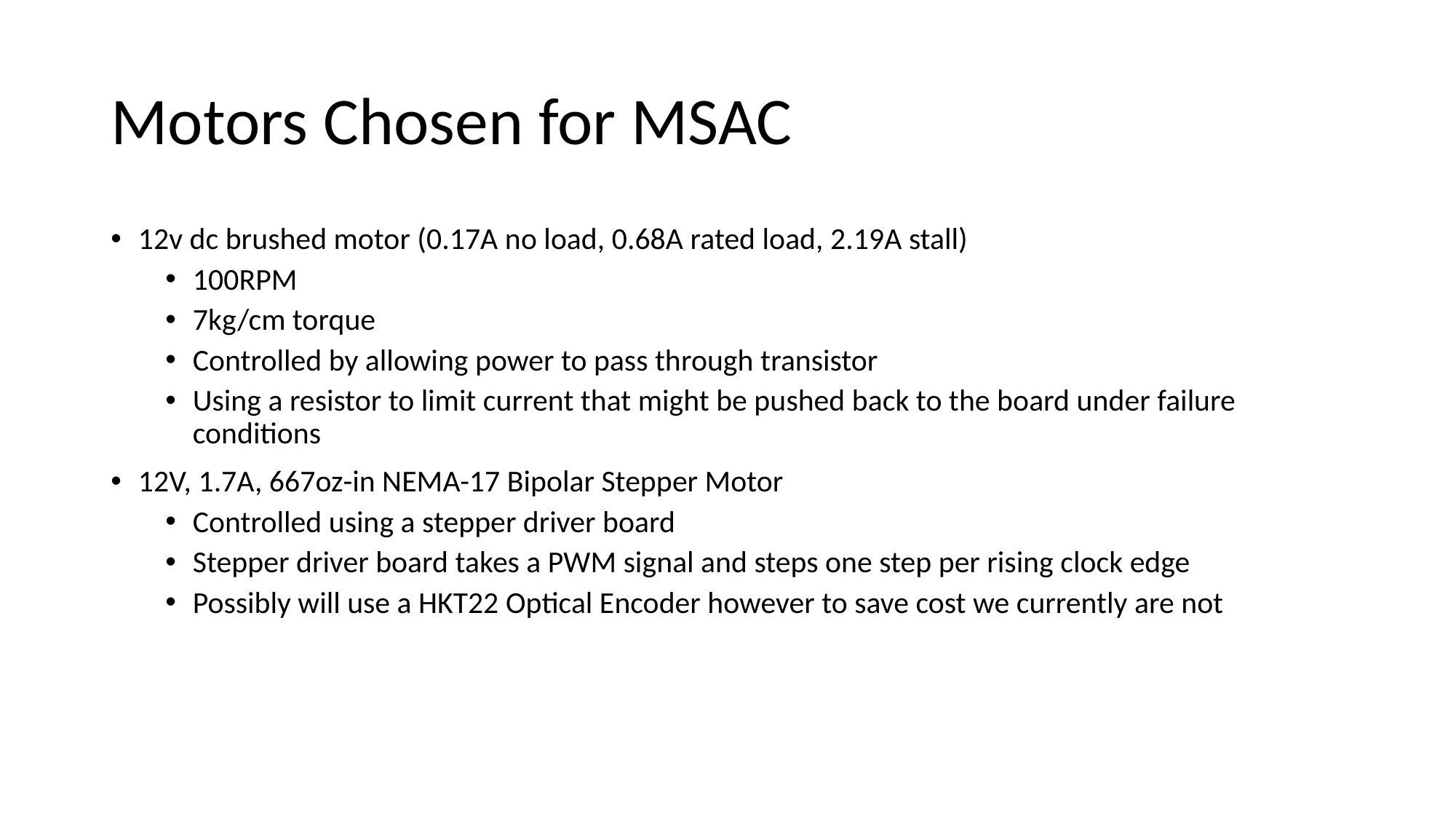

# Motors Chosen for MSAC
12v dc brushed motor (0.17A no load, 0.68A rated load, 2.19A stall)
100RPM
7kg/cm torque
Controlled by allowing power to pass through transistor
Using a resistor to limit current that might be pushed back to the board under failure conditions
12V, 1.7A, 667oz-in NEMA-17 Bipolar Stepper Motor
Controlled using a stepper driver board
Stepper driver board takes a PWM signal and steps one step per rising clock edge
Possibly will use a HKT22 Optical Encoder however to save cost we currently are not